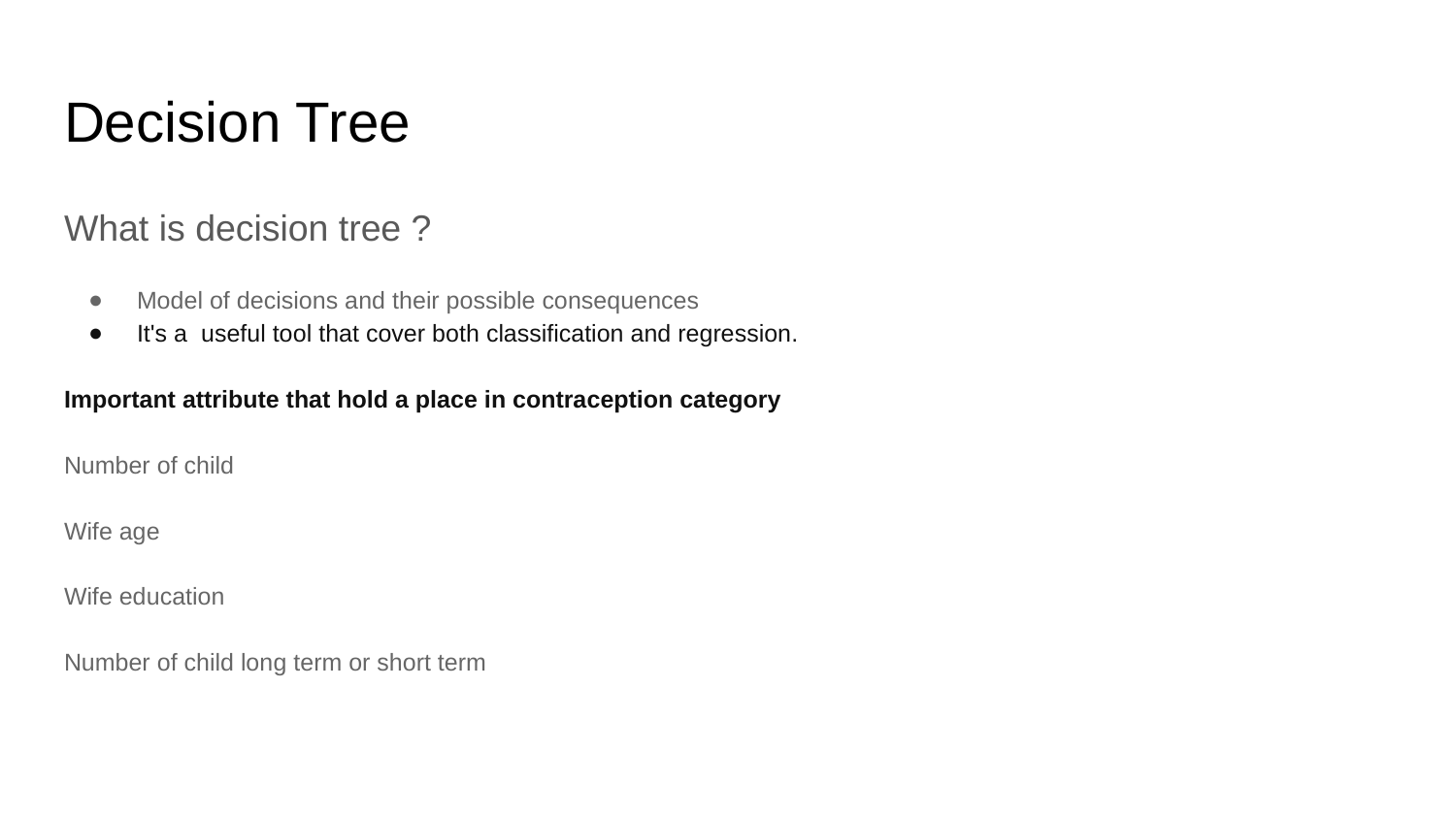

# Decision Tree
What is decision tree ?
Model of decisions and their possible consequences
It's a  useful tool that cover both classification and regression.
Important attribute that hold a place in contraception category
Number of child
Wife age
Wife education
Number of child long term or short term